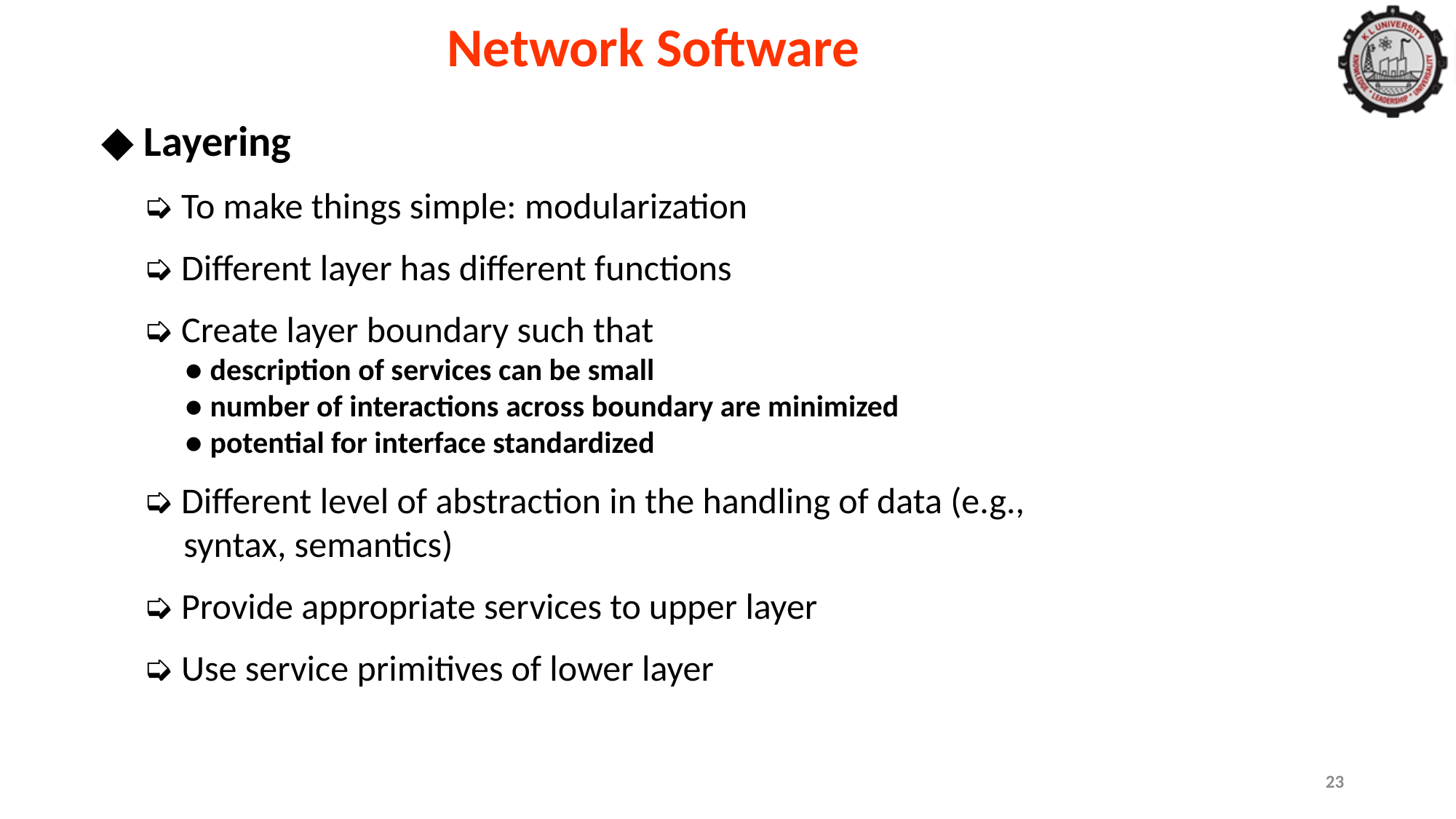

Network Software
◆ Layering
     ➭ To make things simple: modularization
     ➭ Different layer has different functions
     ➭ Create layer boundary such that
            ● description of services can be small
            ● number of interactions across boundary are minimized
            ● potential for interface standardized
     ➭ Different level of abstraction in the handling of data (e.g.,
          syntax, semantics)
     ➭ Provide appropriate services to upper layer
     ➭ Use service primitives of lower layer
23